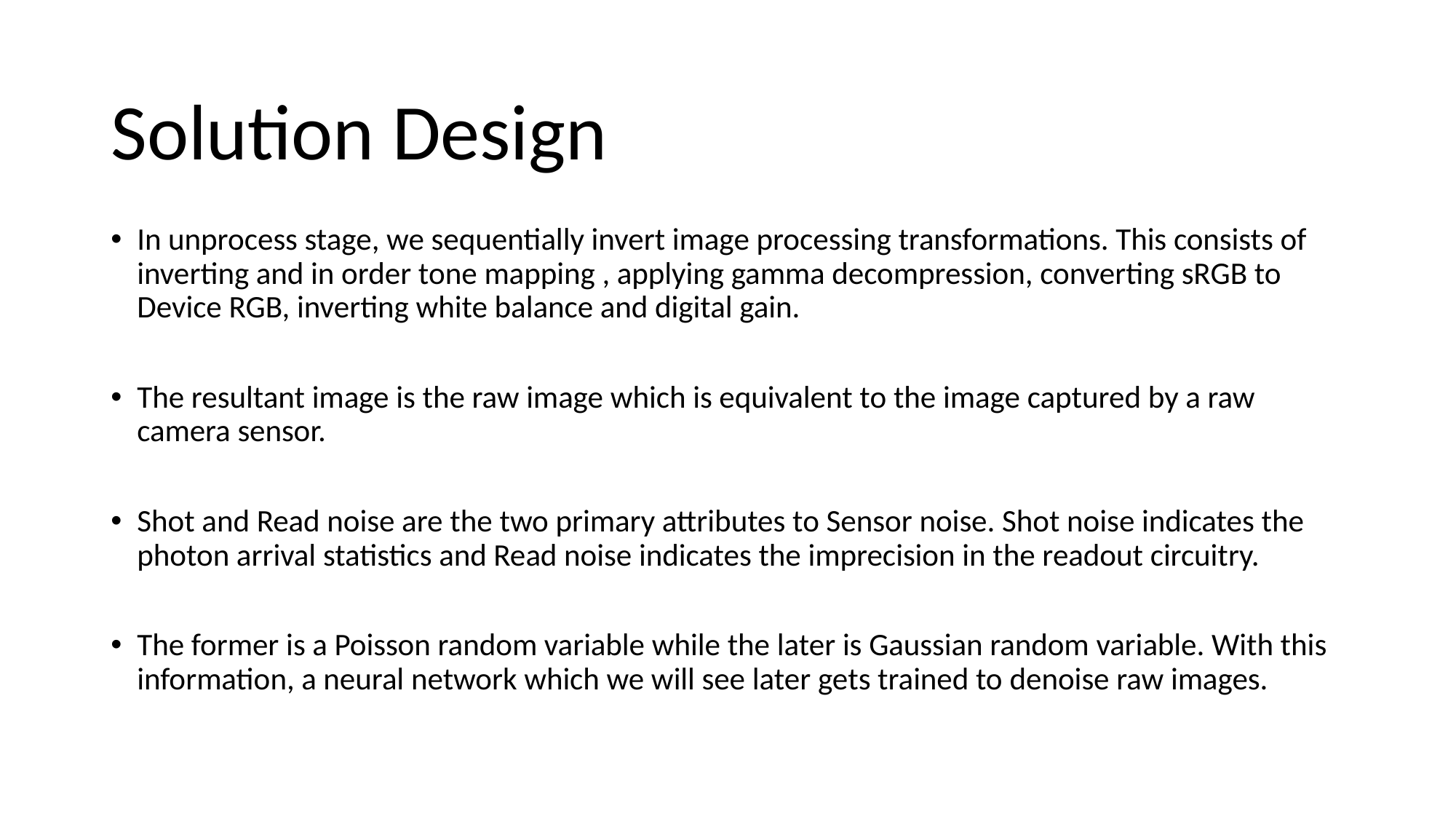

# Solution Design
In unprocess stage, we sequentially invert image processing transformations. This consists of inverting and in order tone mapping , applying gamma decompression, converting sRGB to Device RGB, inverting white balance and digital gain.

The resultant image is the raw image which is equivalent to the image captured by a raw camera sensor.

Shot and Read noise are the two primary attributes to Sensor noise. Shot noise indicates the photon arrival statistics and Read noise indicates the imprecision in the readout circuitry.

The former is a Poisson random variable while the later is Gaussian random variable. With this information, a neural network which we will see later gets trained to denoise raw images.